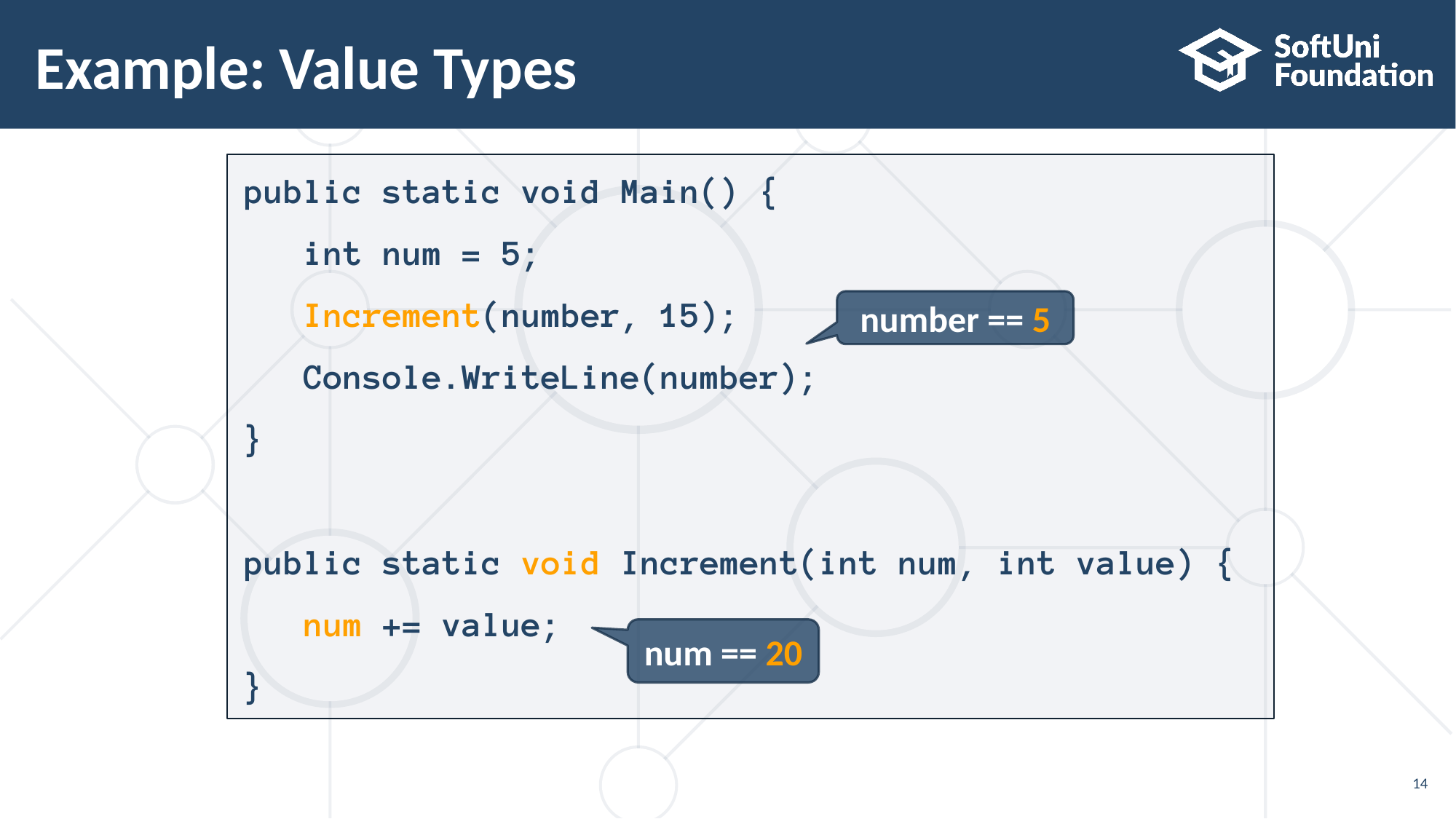

# Example: Value Types
public static void Main() {
   int num = 5;
   Increment(number, 15);
   Console.WriteLine(number);
}

public static void Increment(int num, int value) {
   num += value;
}
number == 5
num == 20
14